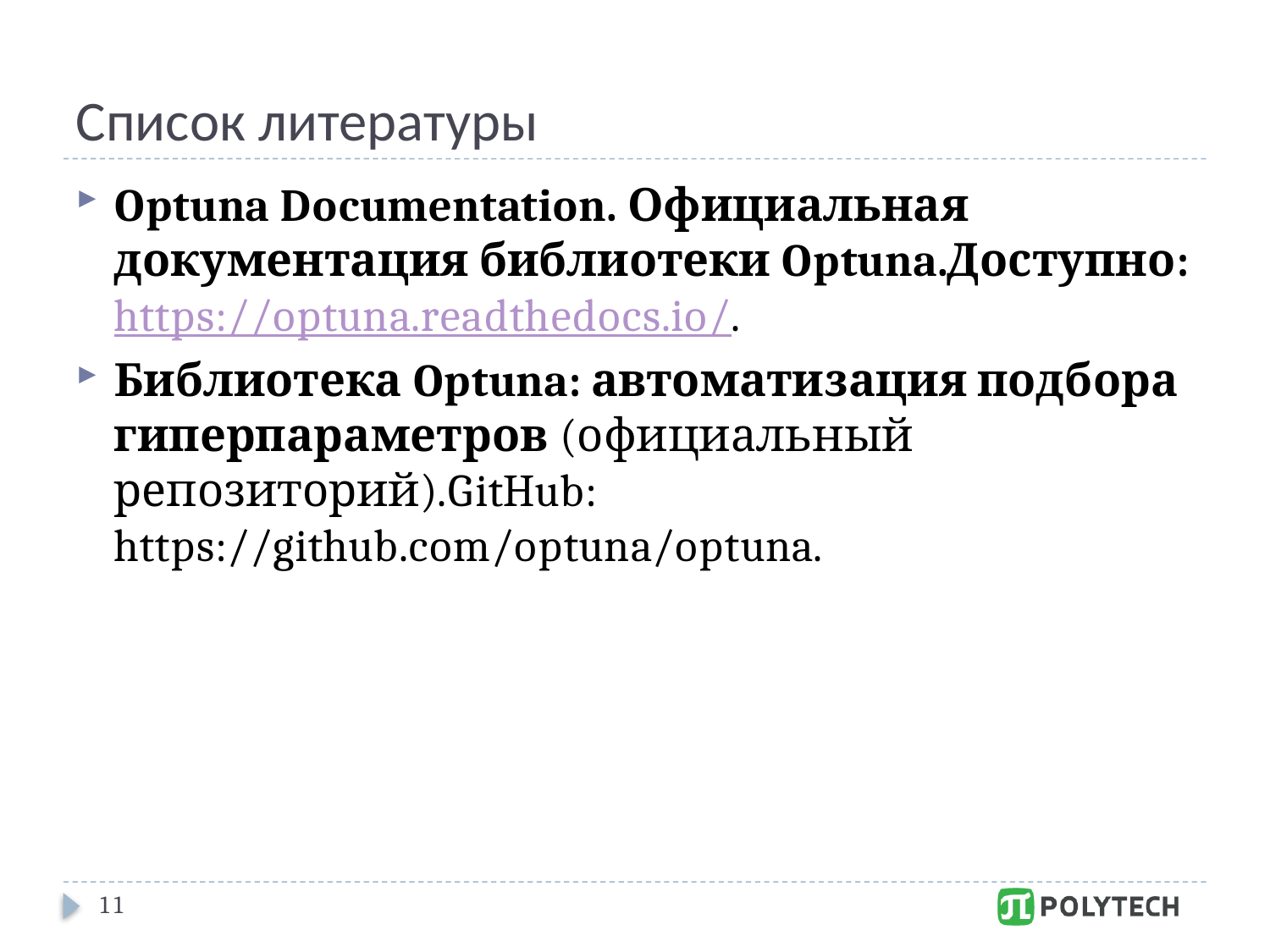

# Список литературы
Optuna Documentation. Официальная документация библиотеки Optuna.Доступно: https://optuna.readthedocs.io/.
Библиотека Optuna: автоматизация подбора гиперпараметров (официальный репозиторий).GitHub: https://github.com/optuna/optuna.
11